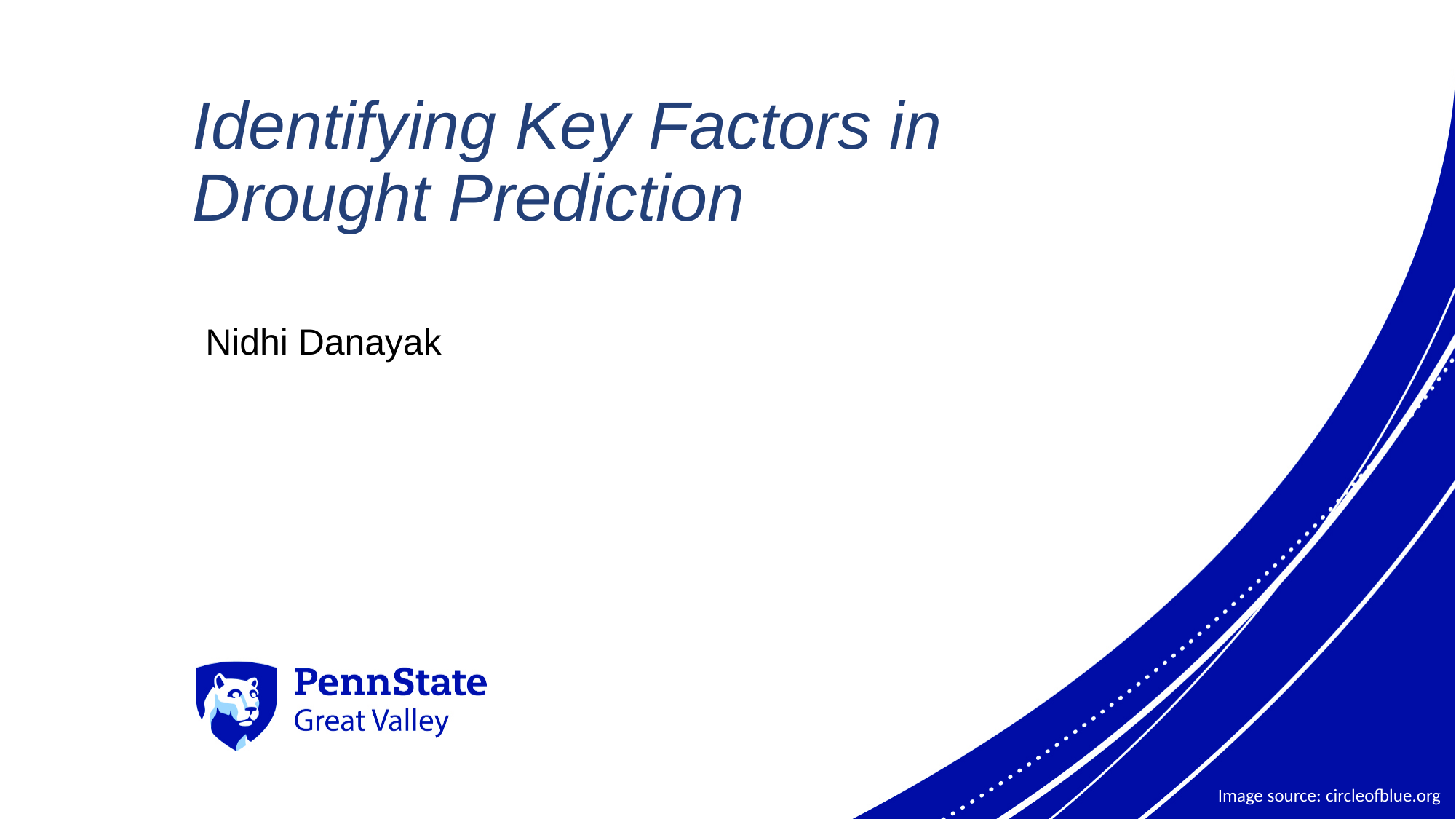

# Identifying Key Factors in
Drought Prediction

Nidhi Danayak
Image source: circleofblue.org